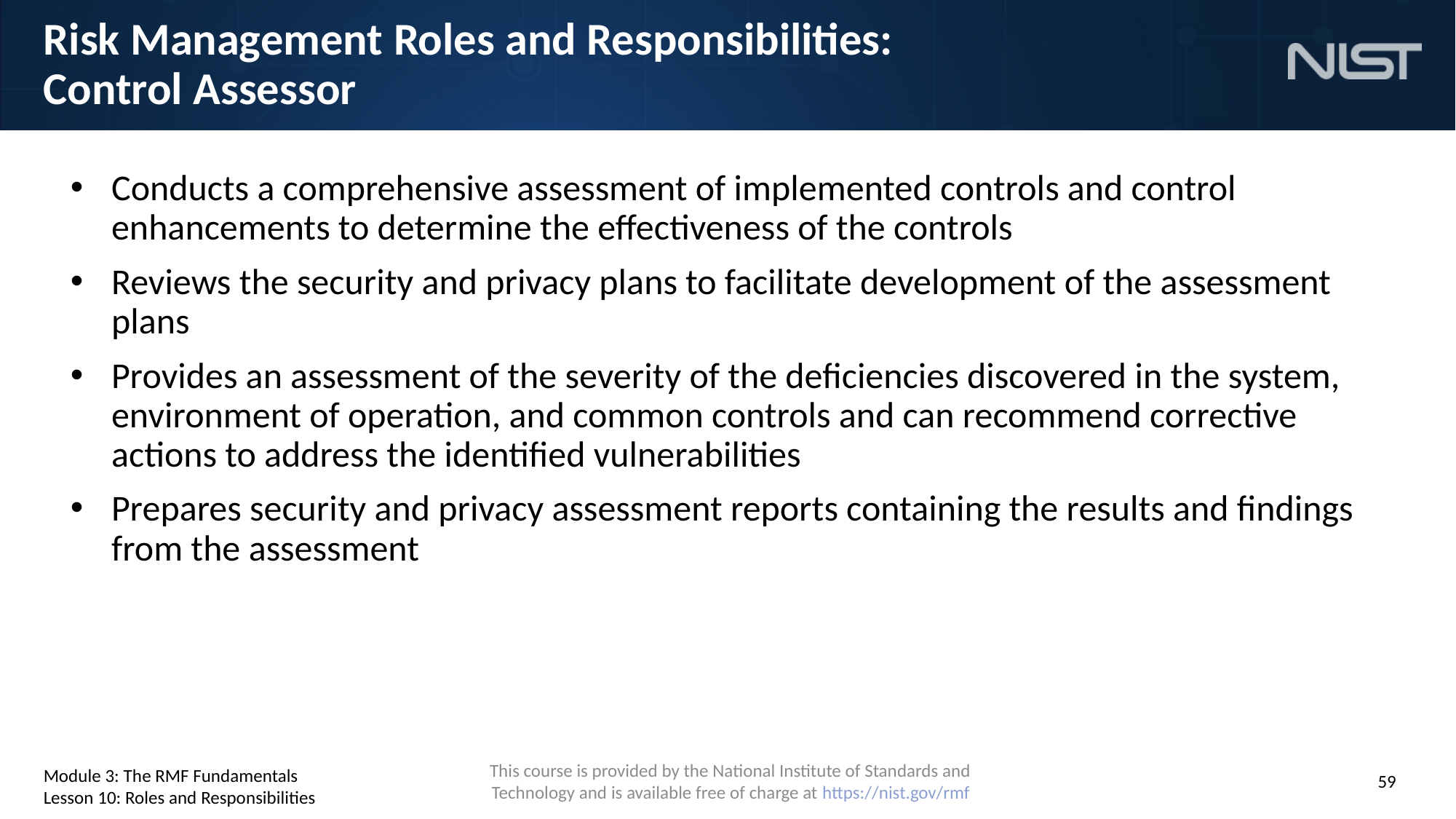

# Risk Management Roles and Responsibilities: Control Assessor
Conducts a comprehensive assessment of implemented controls and control enhancements to determine the effectiveness of the controls
Reviews the security and privacy plans to facilitate development of the assessment plans
Provides an assessment of the severity of the deficiencies discovered in the system, environment of operation, and common controls and can recommend corrective actions to address the identified vulnerabilities
Prepares security and privacy assessment reports containing the results and findings from the assessment
Module 3: The RMF Fundamentals
Lesson 10: Roles and Responsibilities
59